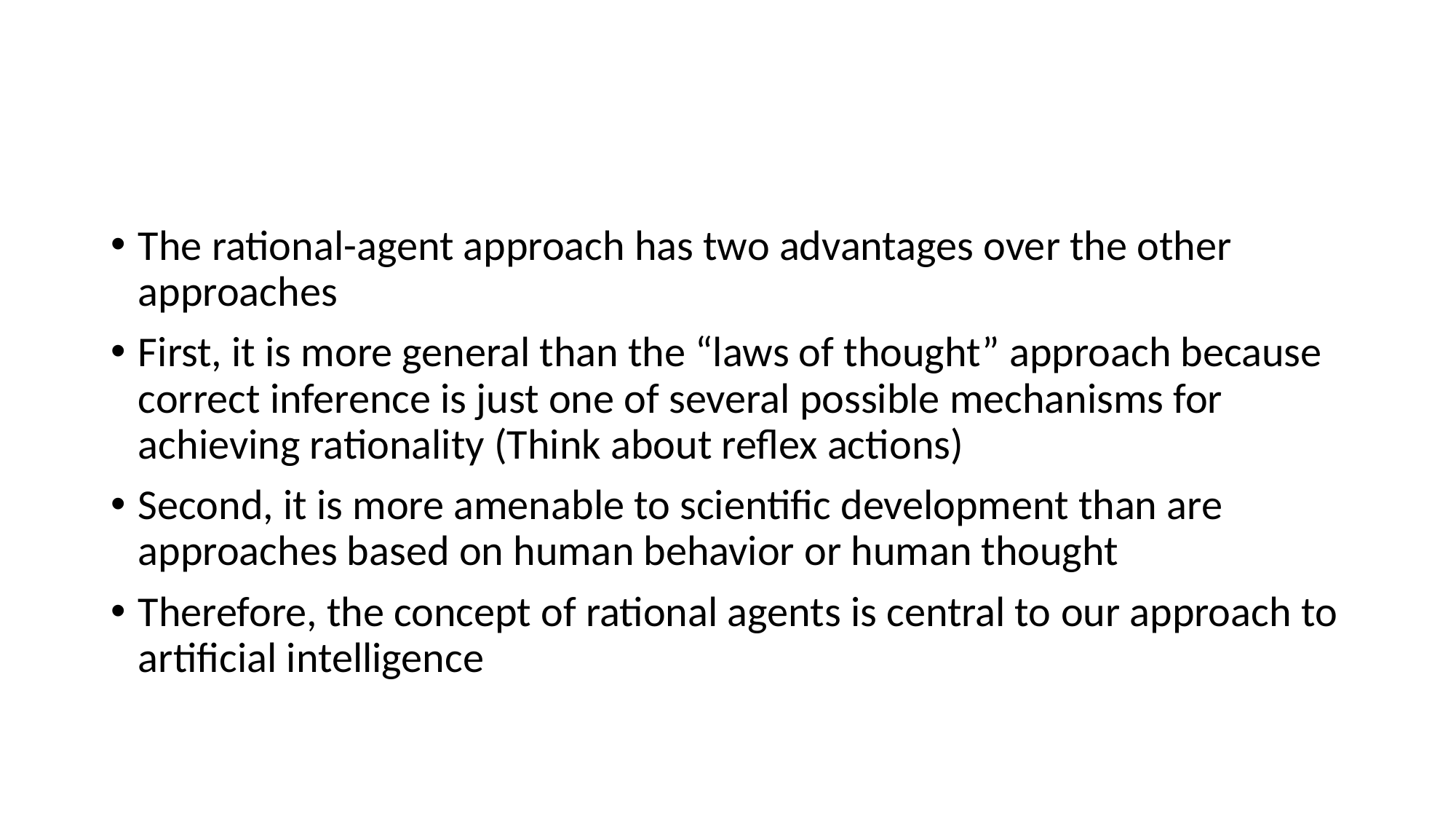

#
The rational-agent approach has two advantages over the other approaches
First, it is more general than the “laws of thought” approach because correct inference is just one of several possible mechanisms for achieving rationality (Think about reflex actions)
Second, it is more amenable to scientific development than are approaches based on human behavior or human thought
Therefore, the concept of rational agents is central to our approach to artificial intelligence